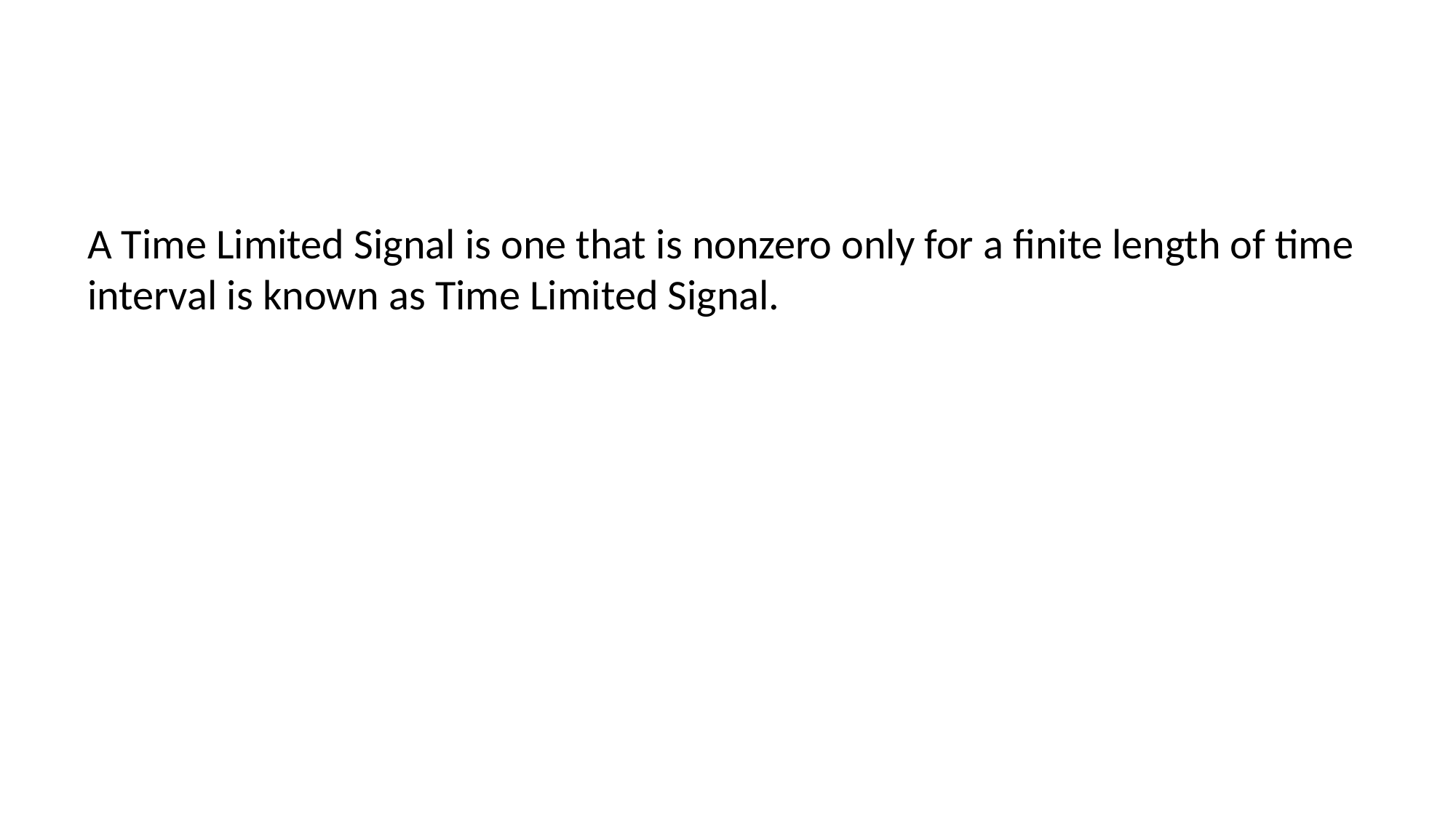

A Time Limited Signal is one that is nonzero only for a finite length of time interval is known as Time Limited Signal.